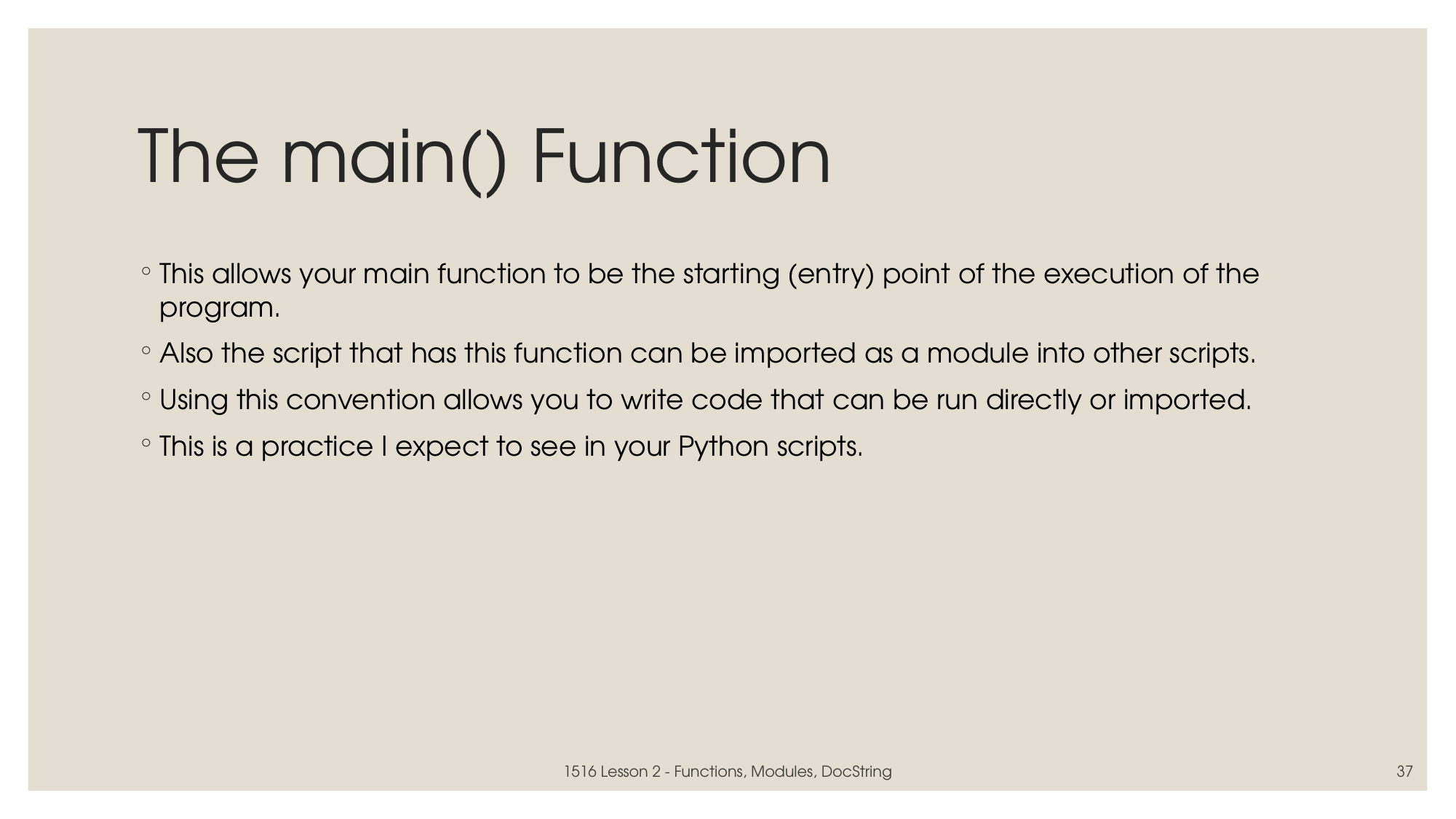

# The main() Function
This allows your main function to be the starting (entry) point of the execution of the program.
Also the script that has this function can be imported as a module into other scripts.
Using this convention allows you to write code that can be run directly or imported.
This is a practice I expect to see in your Python scripts.

1516 Lesson 2 - Functions, Modules, DocString
37